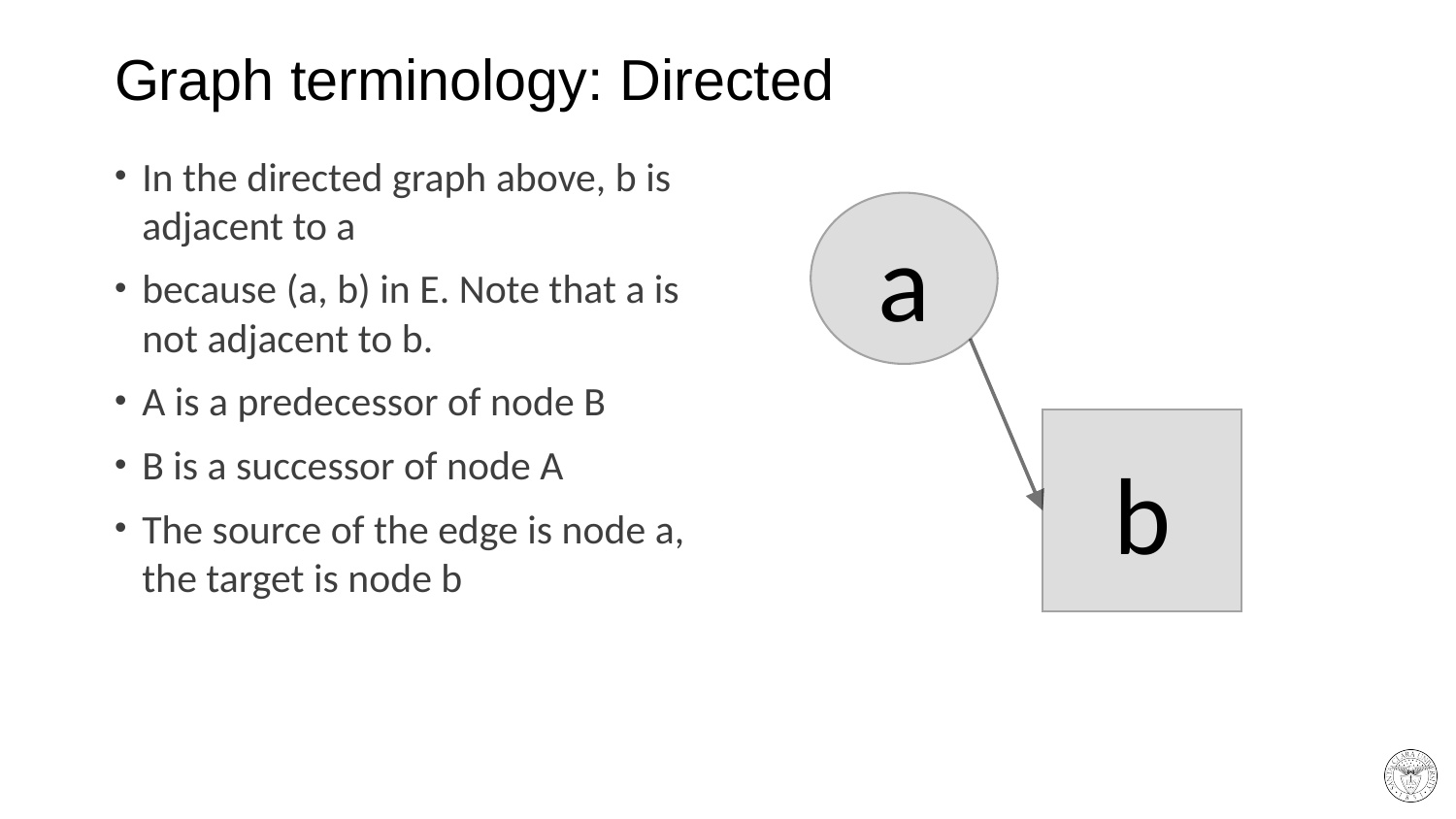

# Graph terminology: Directed
In the directed graph above, b is adjacent to a
because (a, b) in E. Note that a is not adjacent to b.
A is a predecessor of node B
B is a successor of node A
The source of the edge is node a, the target is node b

a
b